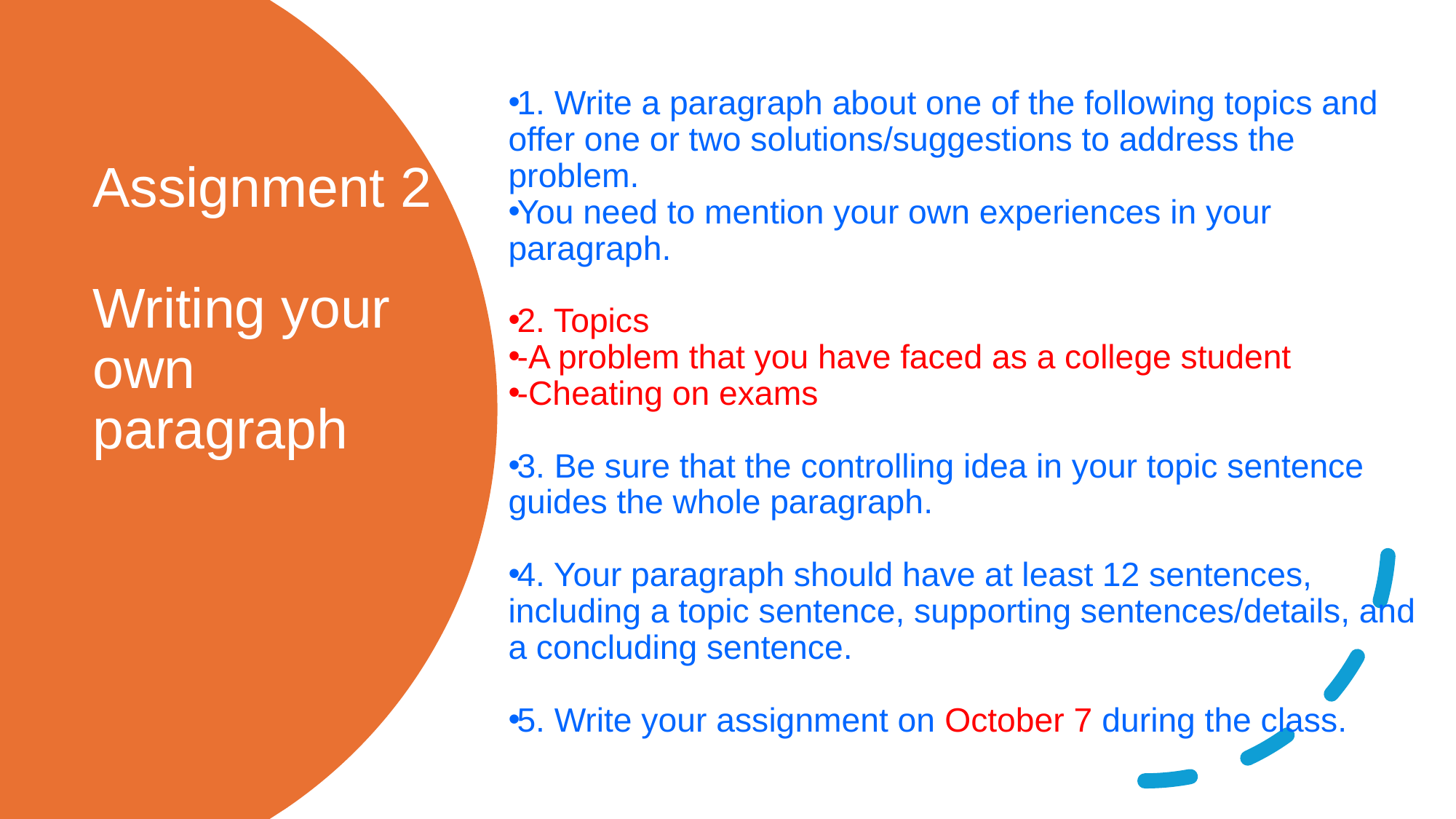

1. Write a paragraph about one of the following topics and offer one or two solutions/suggestions to address the problem.
You need to mention your own experiences in your paragraph.

2. Topics
-A problem that you have faced as a college student
-Cheating on exams

3. Be sure that the controlling idea in your topic sentence guides the whole paragraph.

4. Your paragraph should have at least 12 sentences, including a topic sentence, supporting sentences/details, and a concluding sentence.

5. Write your assignment on October 7 during the class.

# Assignment 2 Writing your own paragraph